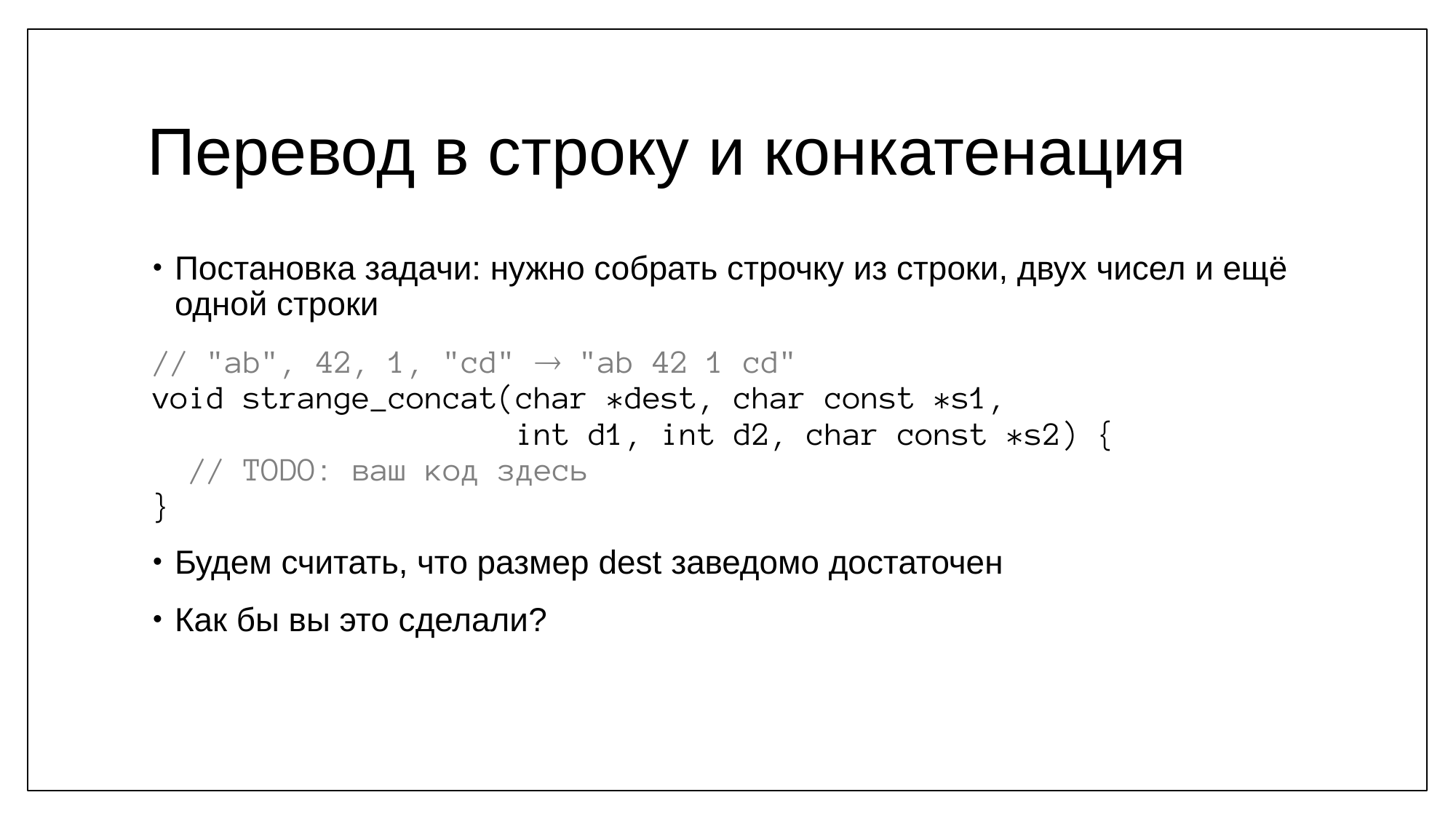

# Перевод в строку и конкатенация
Постановка задачи: нужно собрать строчку из строки, двух чисел и ещё одной строки
// "ab", 42, 1, "cd" → "ab 42 1 cd"
void strange_concat(char *dest, char const *s1,
                    int d1, int d2, char const *s2) {
  // TODO: ваш код здесь
}
Будем считать, что размер dest заведомо достаточен
Как бы вы это сделали?